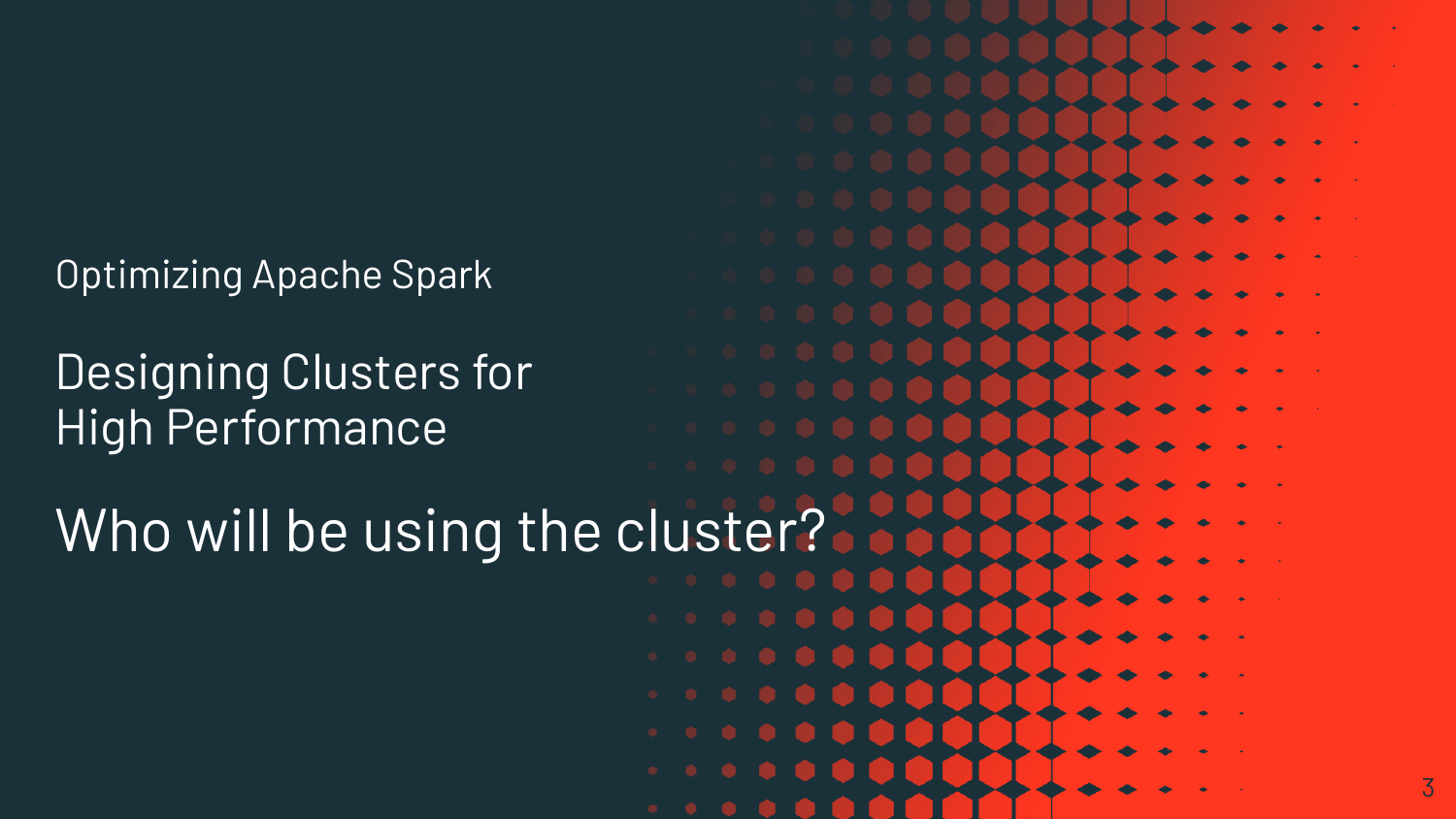

Optimizing Apache Spark
Designing Clusters for
High Performance

Who will be using the cluster?
3